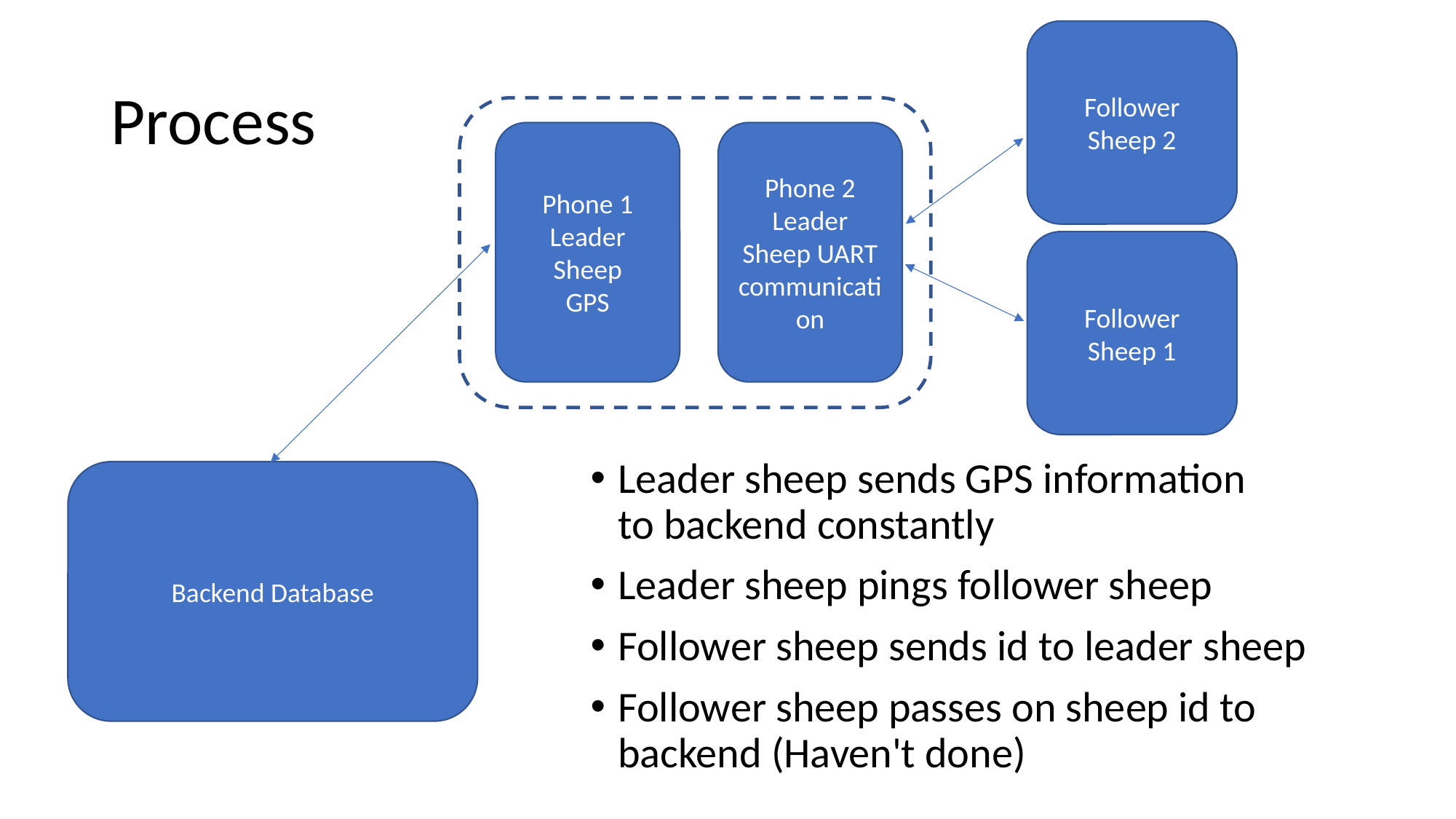

Follower Sheep 2
# Process

Phone 1
Leader Sheep
GPS
Phone 2
Leader Sheep UART communication
Follower Sheep 1
Leader sheep sends GPS information to backend constantly
Leader sheep pings follower sheep
Follower sheep sends id to leader sheep
Follower sheep passes on sheep id to backend (Haven't done)

Backend Database